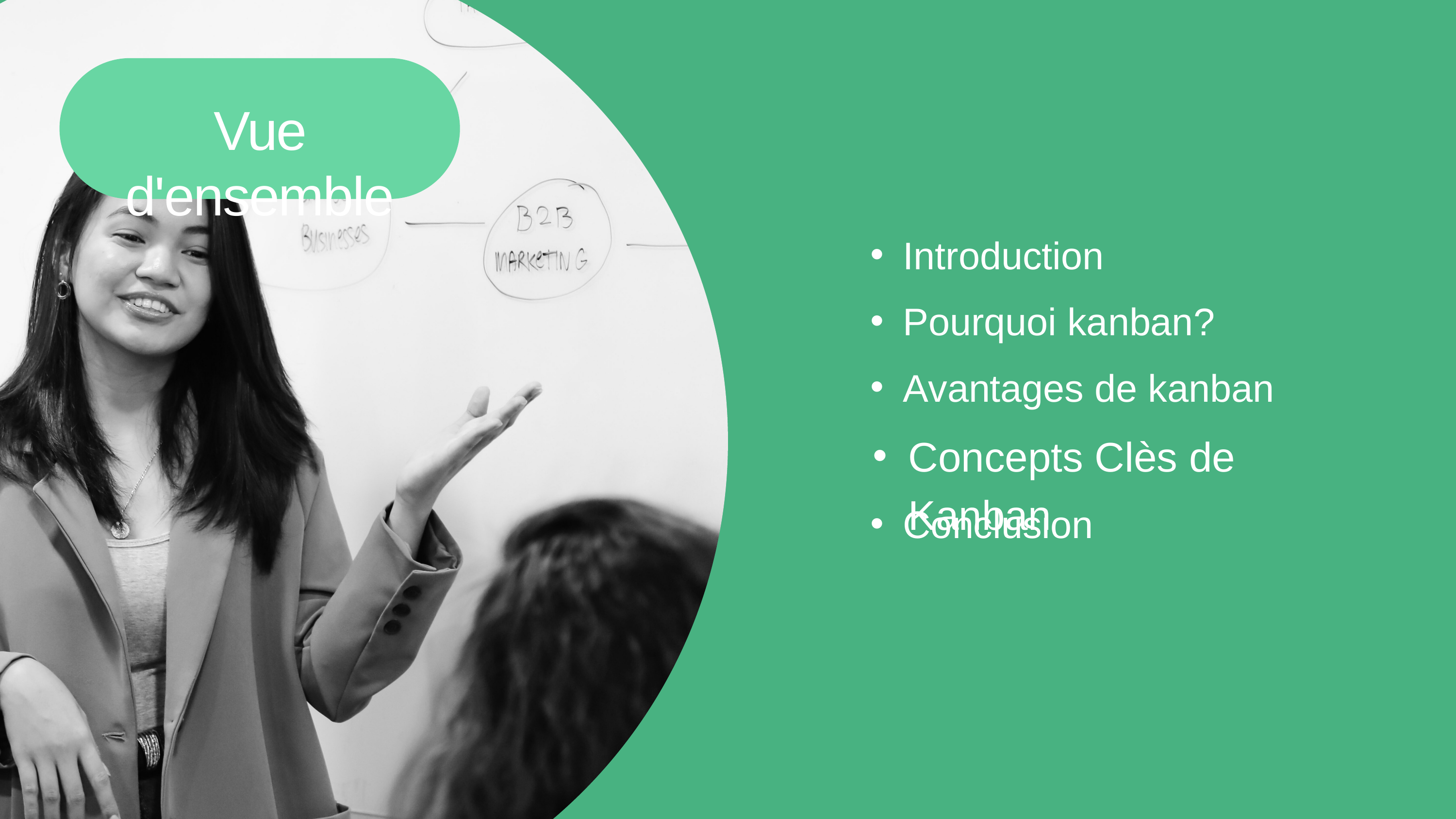

Vue d'ensemble
Introduction
Pourquoi kanban?
Avantages de kanban
Concepts Clès de Kanban
Conclusion